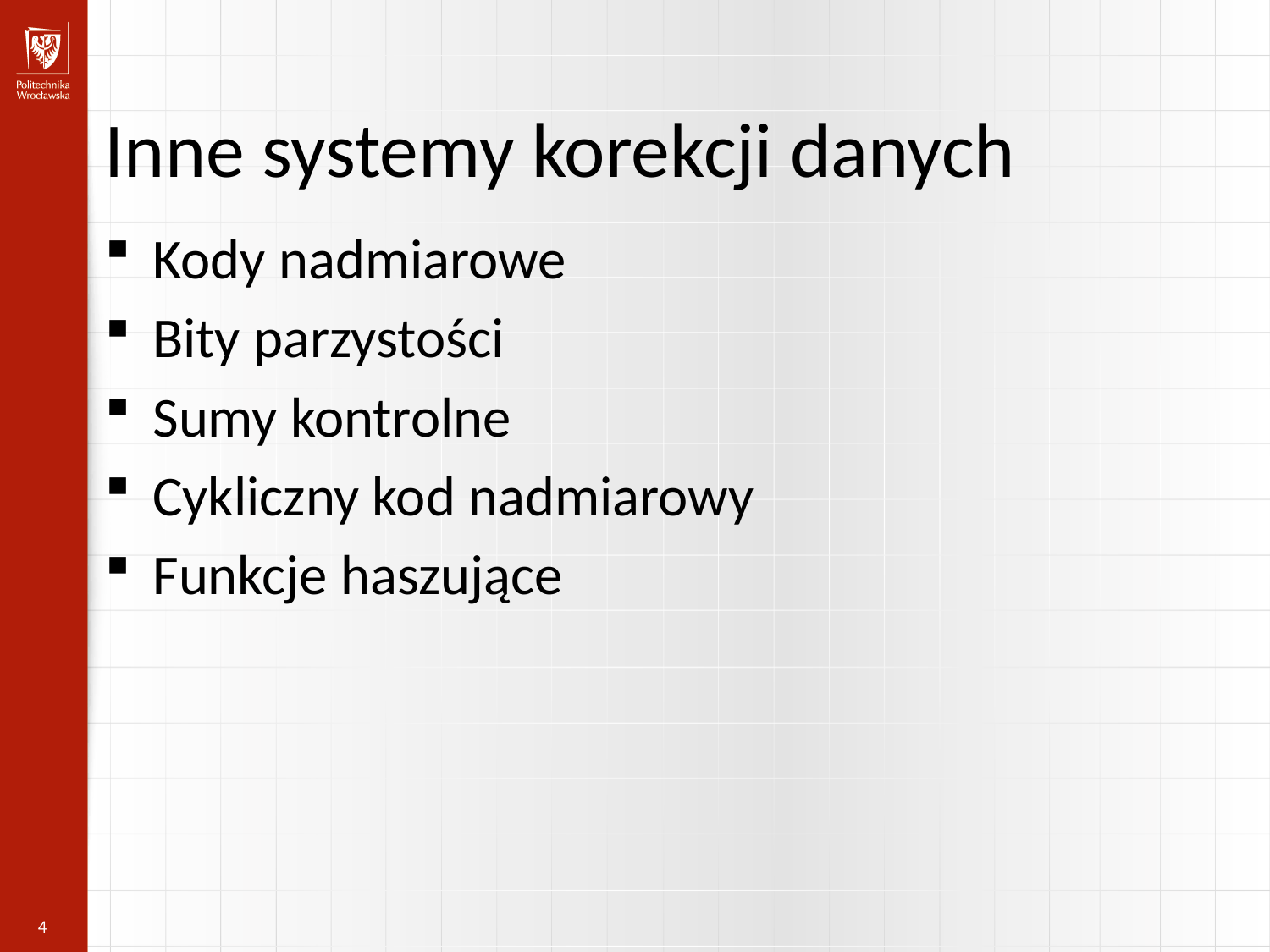

Inne systemy korekcji danych
Kody nadmiarowe
Bity parzystości
Sumy kontrolne
Cykliczny kod nadmiarowy
Funkcje haszujące